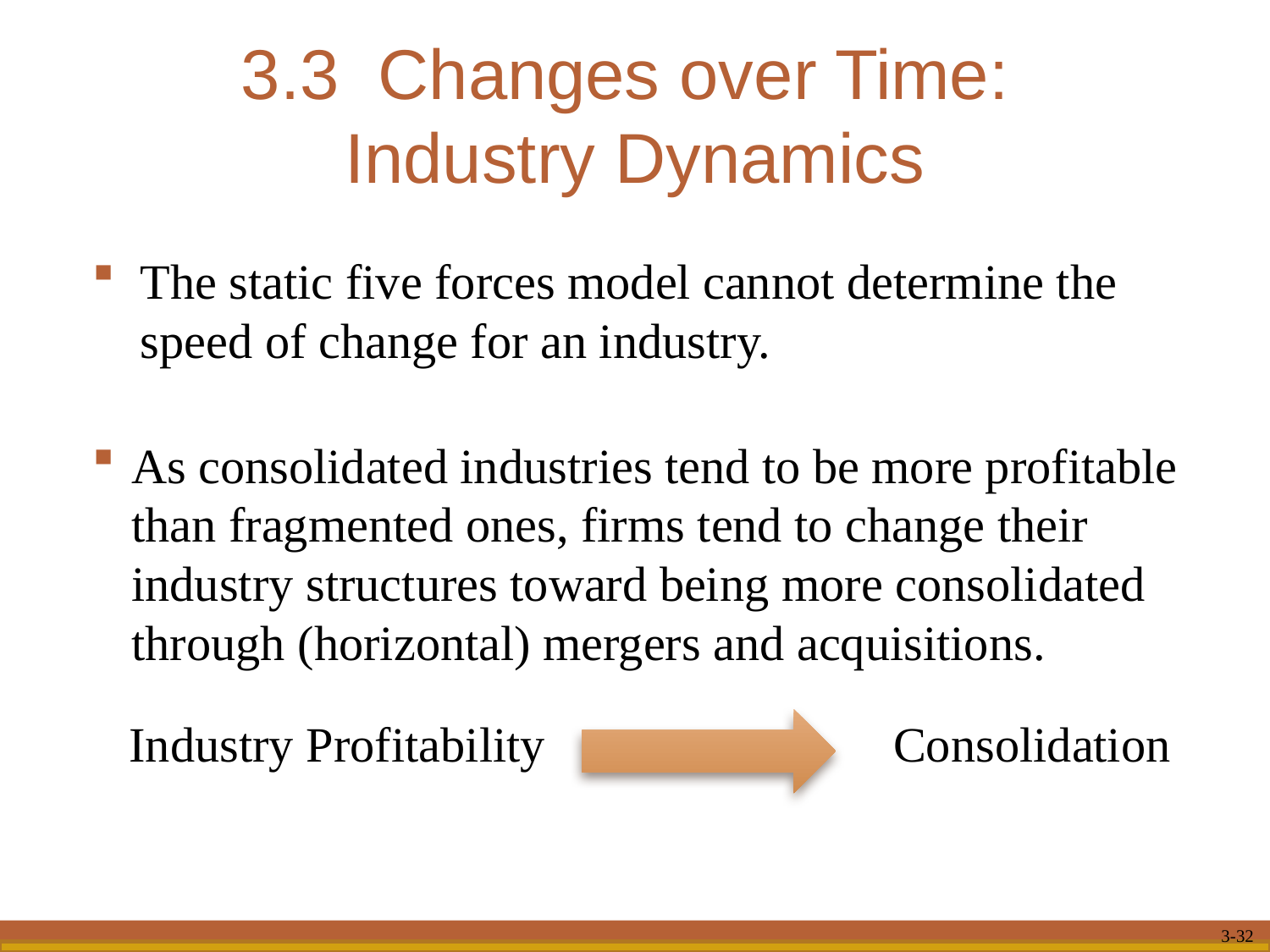

# 3.3  Changes over Time: Industry Dynamics
The static five forces model cannot determine the speed of change for an industry.

As consolidated industries tend to be more profitable than fragmented ones, firms tend to change their industry structures toward being more consolidated through (horizontal) mergers and acquisitions.

   Industry Profitability                  	Consolidation